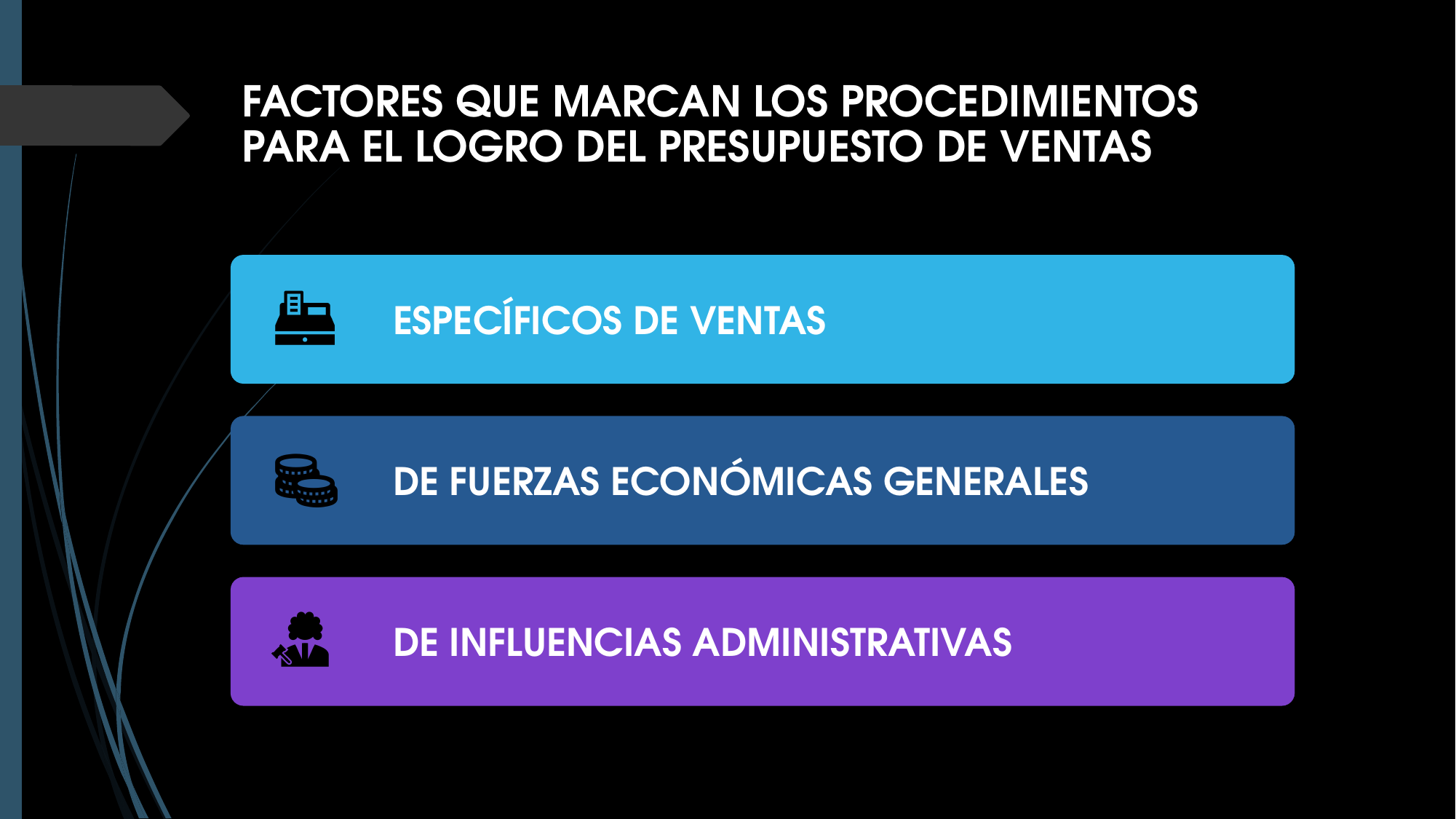

# FACTORES QUE MARCAN LOS PROCEDIMIENTOS PARA EL LOGRO DEL PRESUPUESTO DE VENTAS
ESPECÍFICOS DE VENTAS
DE FUERZAS ECONÓMICAS GENERALES
DE INFLUENCIAS ADMINISTRATIVAS